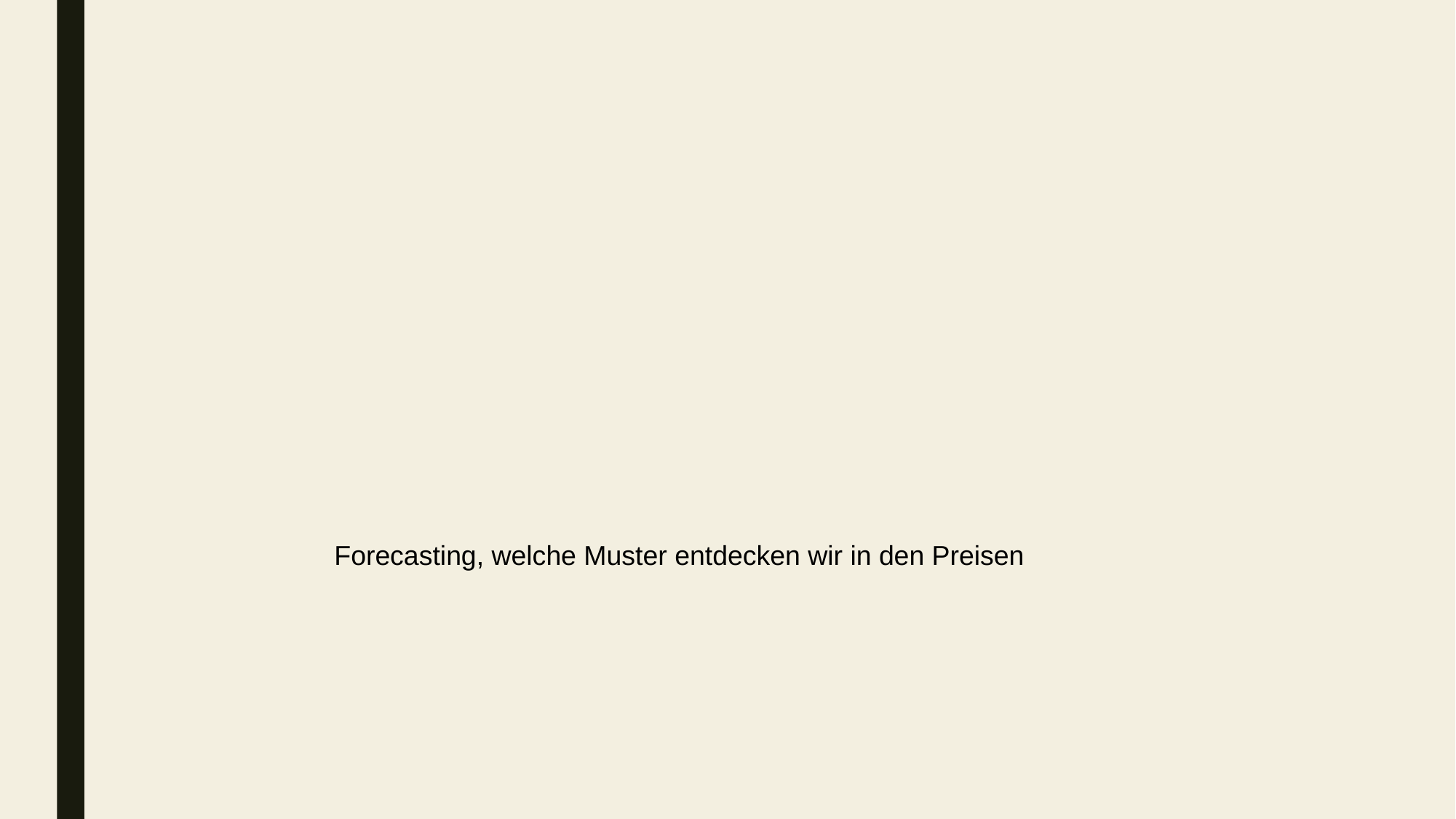

Forecasting, welche Muster entdecken wir in den Preisen